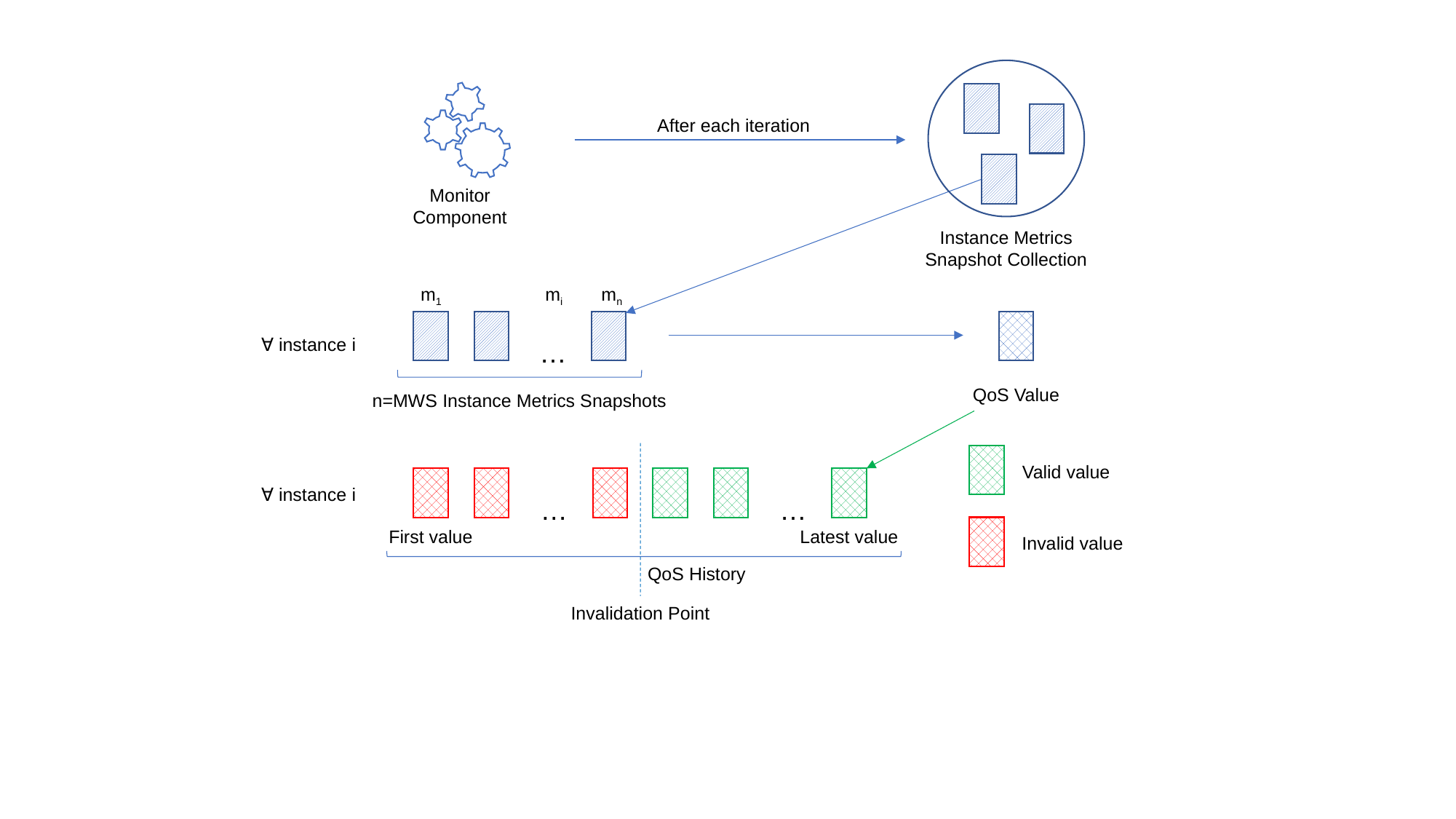

After each iteration

Monitor Component
Instance Metrics Snapshot Collection

m1
mi
mn

∀ instance i
…
QoS Value
n=MWS Instance Metrics Snapshots

Valid value

∀ instance i
…
…

First value
Latest value
Invalid value
QoS History
Invalidation Point